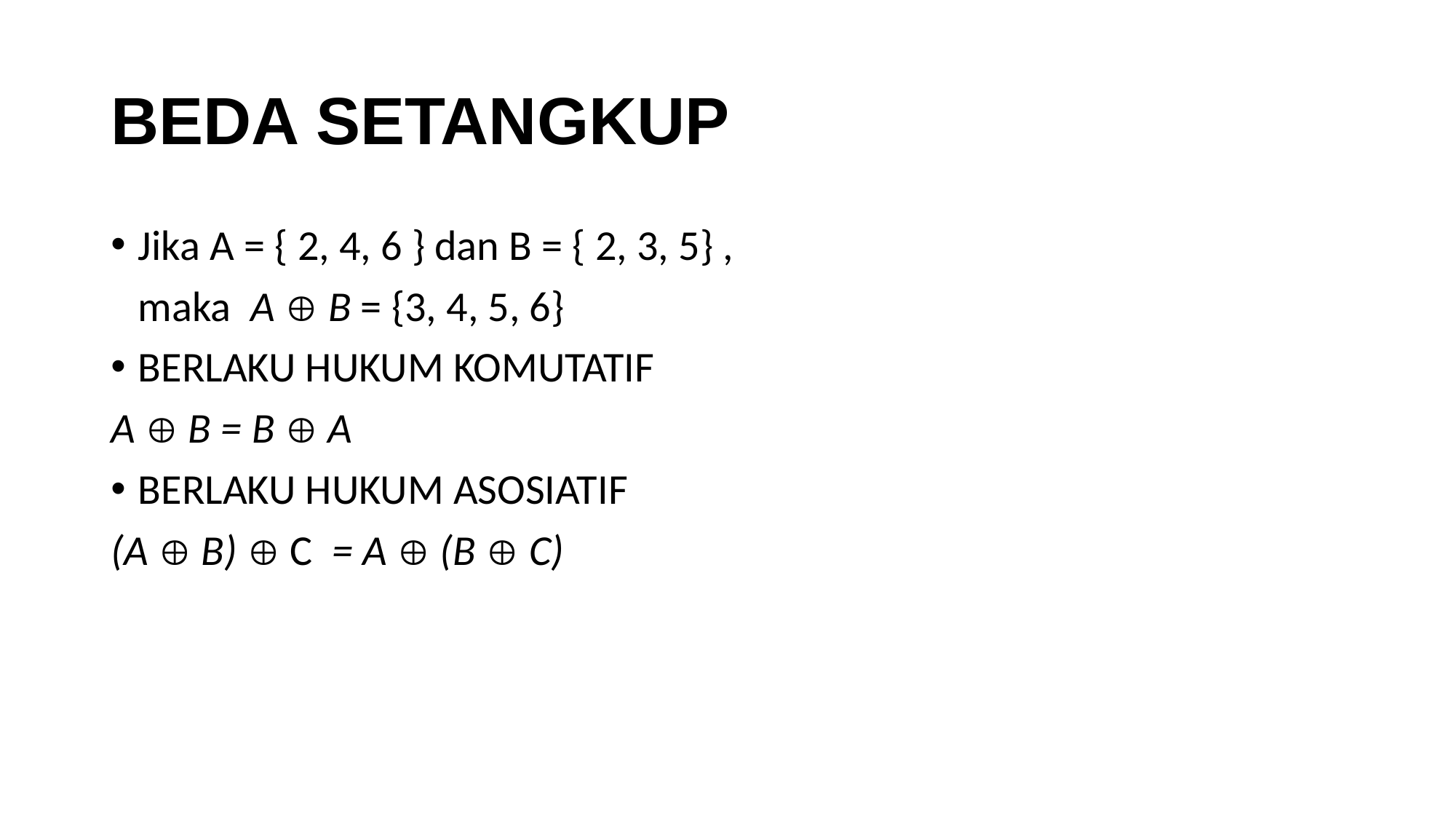

# BEDA SETANGKUP
Jika A = { 2, 4, 6 } dan B = { 2, 3, 5} ,
	maka  A ⊕ B = {3, 4, 5, 6}
BERLAKU HUKUM KOMUTATIF
A ⊕ B = B ⊕ A
BERLAKU HUKUM ASOSIATIF
(A ⊕ B) ⊕ C  = A ⊕ (B ⊕ C)